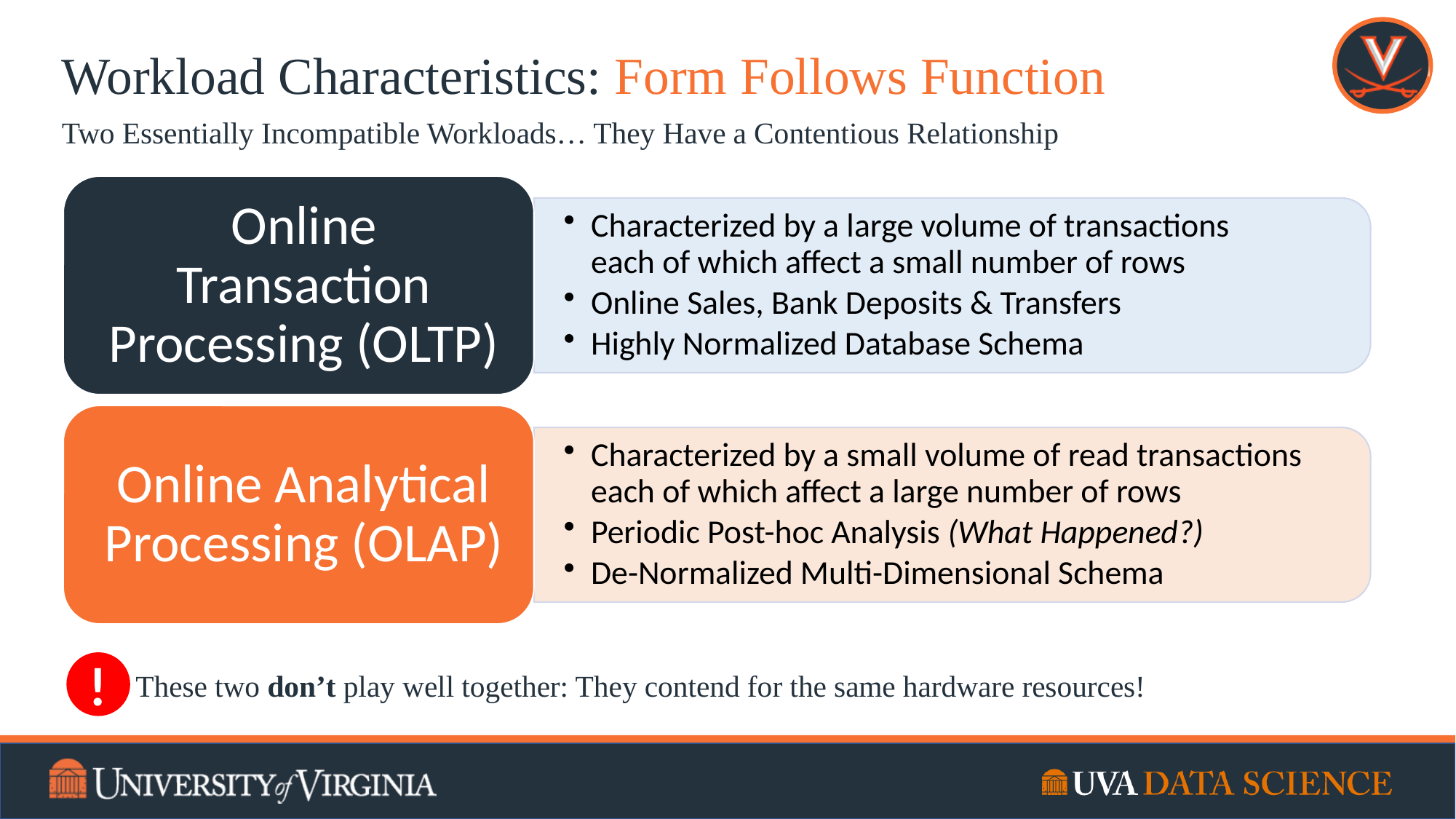

# Workload Characteristics: Form Follows Function
Two Essentially Incompatible Workloads… They Have a Contentious Relationship
Characterized by a large volume of transactions
each of which affect a small number of rows
Online Sales, Bank Deposits & Transfers
Highly Normalized Database Schema
Online Transaction Processing (OLTP)
Characterized by a small volume of read transactions each of which affect a large number of rows
Periodic Post-hoc Analysis (What Happened?)
De-Normalized Multi-Dimensional Schema
Online Analytical Processing (OLAP)
!
These two don’t play well together: They contend for the same hardware resources!